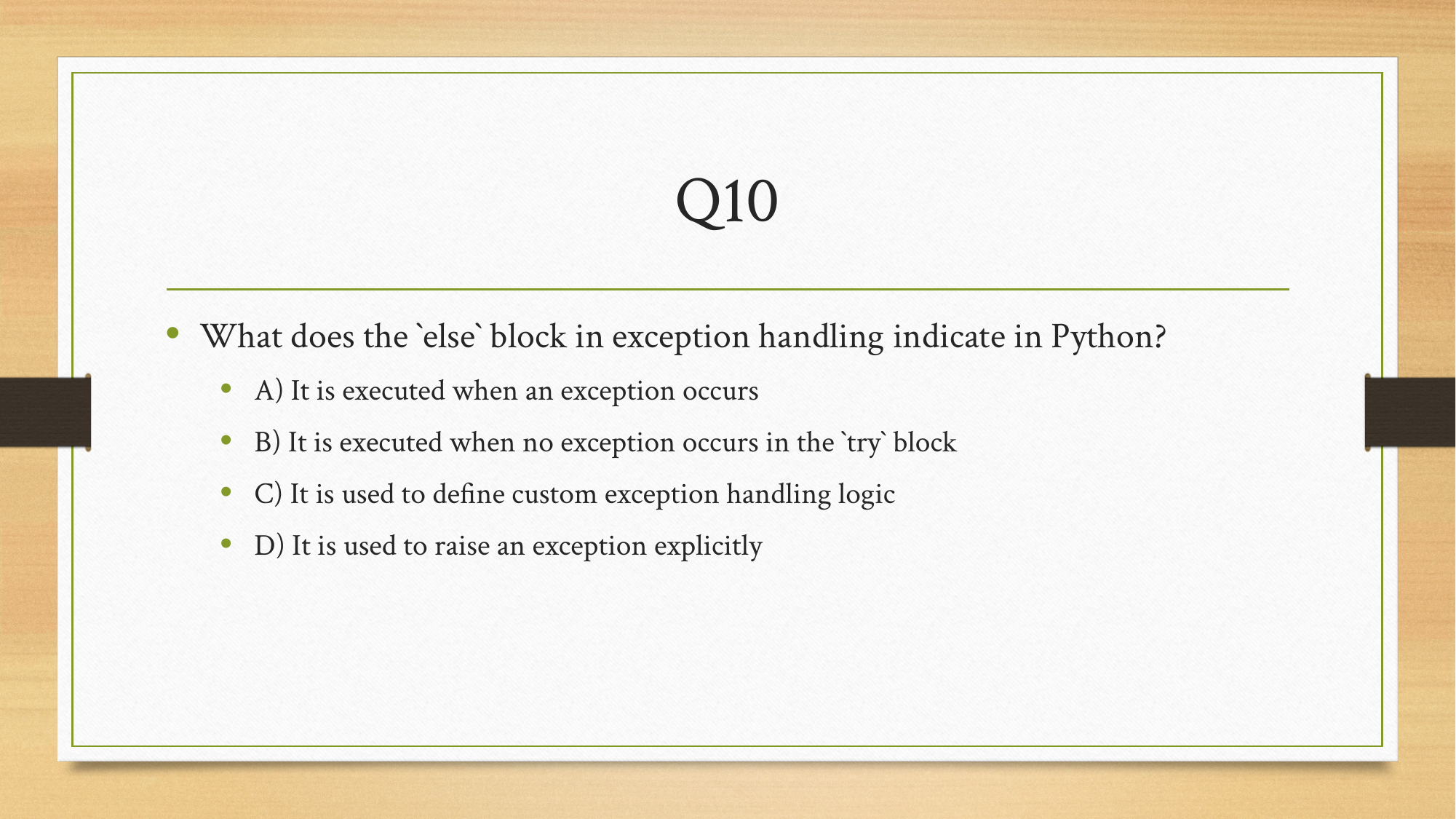

# Q10
What does the `else` block in exception handling indicate in Python?
A) It is executed when an exception occurs
B) It is executed when no exception occurs in the `try` block
C) It is used to define custom exception handling logic
D) It is used to raise an exception explicitly